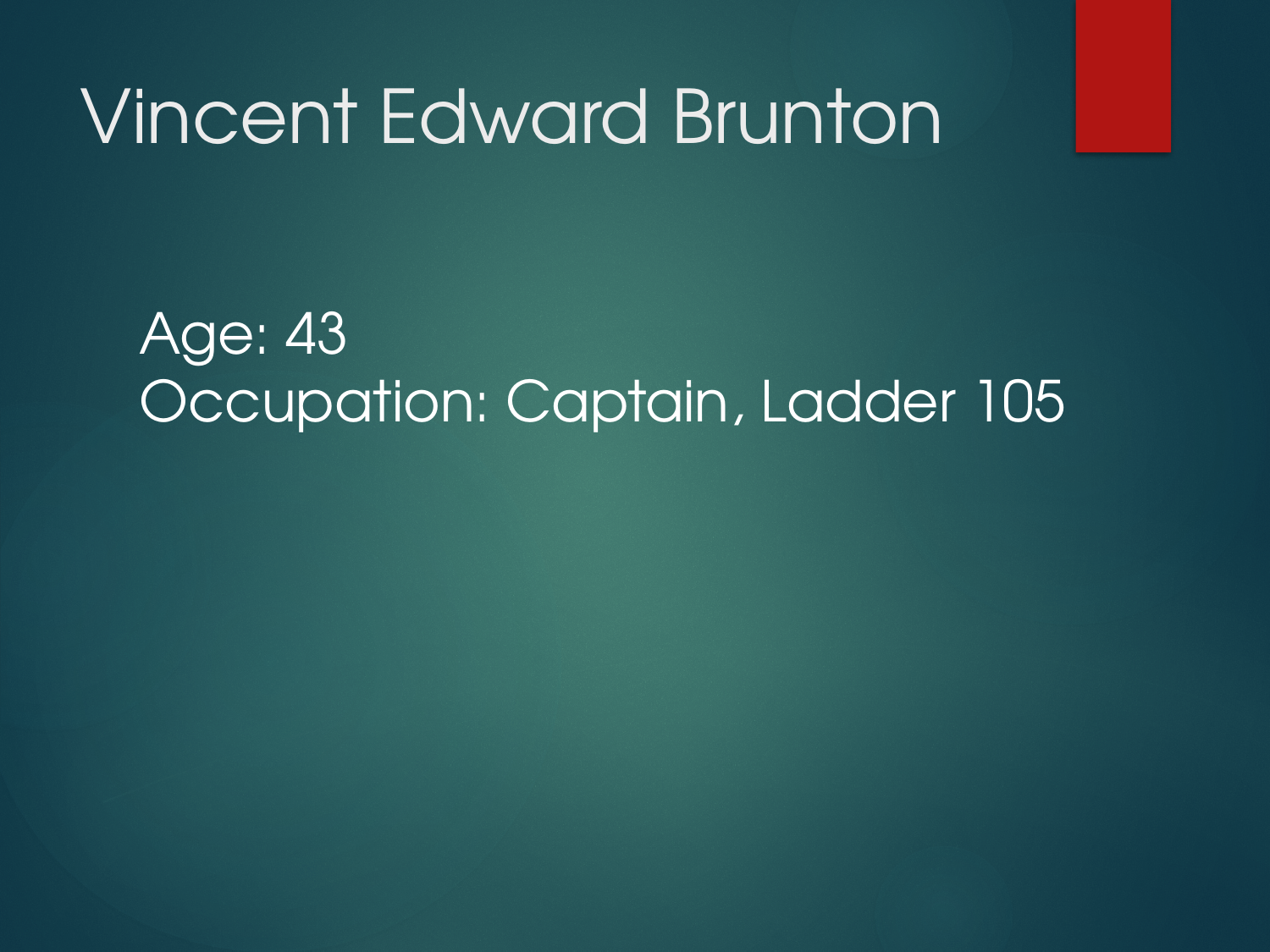

# Vincent Edward Brunton

Age: 43
Occupation: Captain, Ladder 105